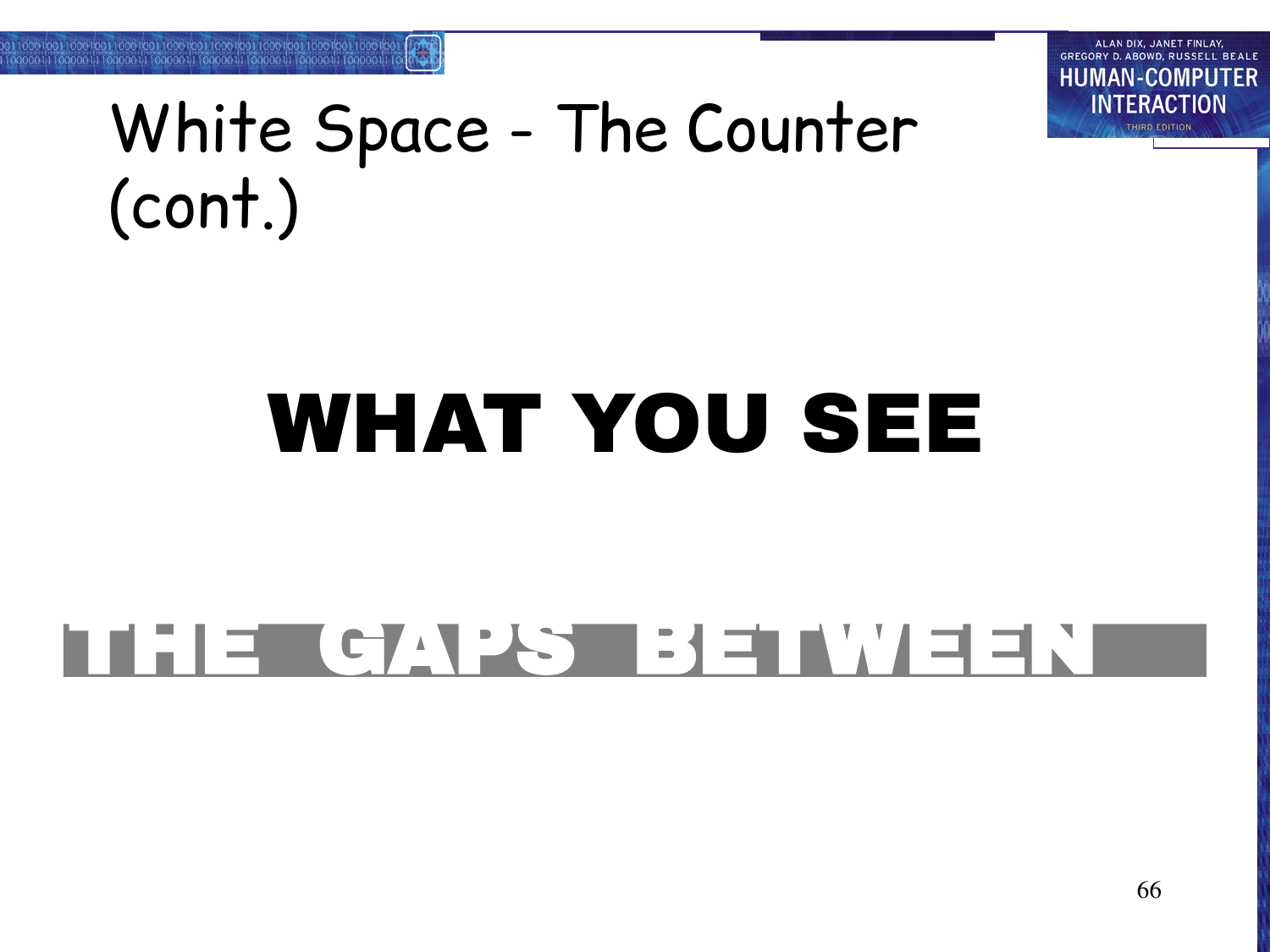

# White Space - The Counter (cont.)

WHAT YOU SEE
THE  GAPS  BETWEEN

66